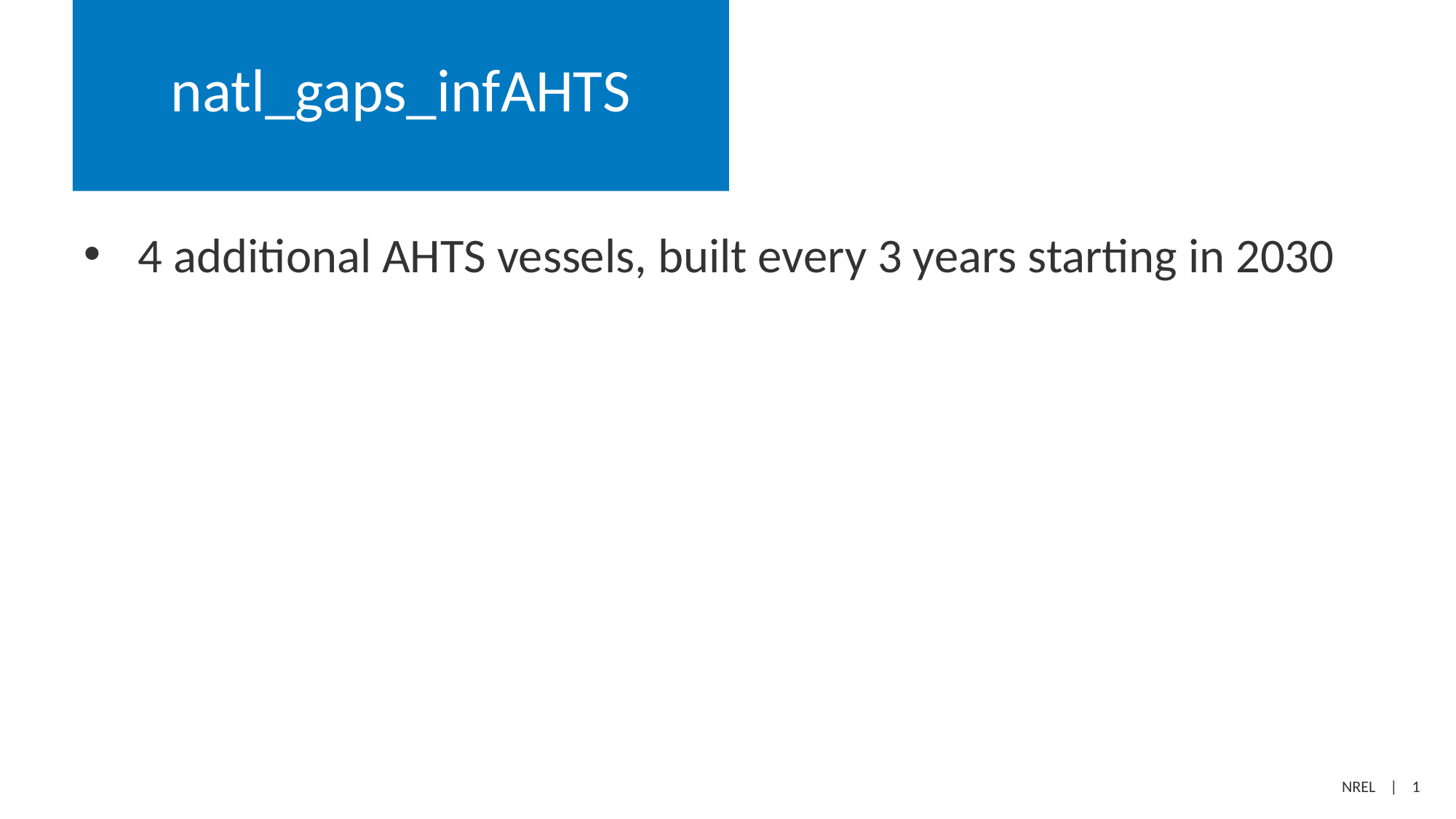

# natl_gaps_infAHTS
4 additional AHTS vessels, built every 3 years starting in 2030